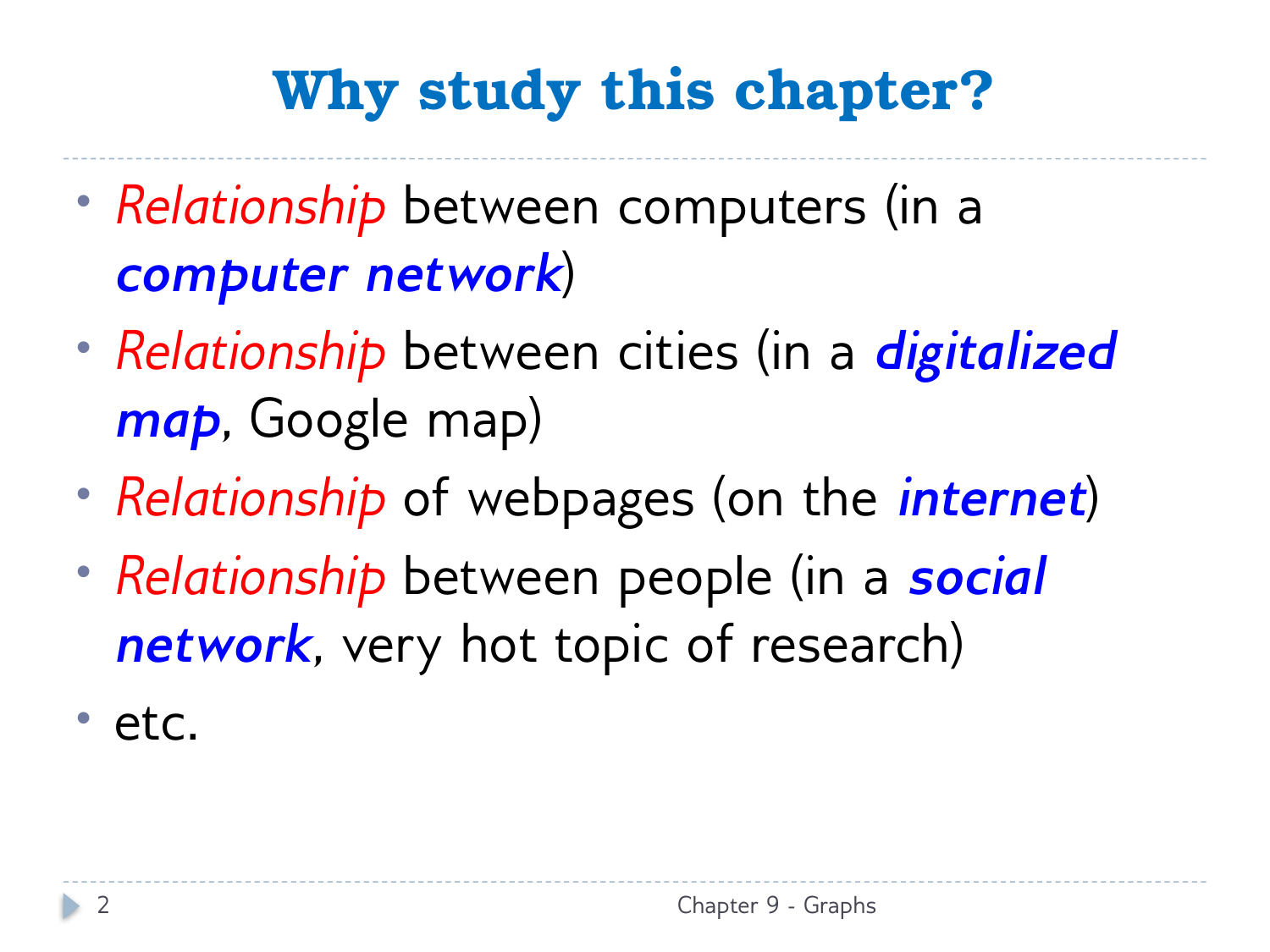

# Why study this chapter?
Relationship between computers (in a computer network)
Relationship between cities (in a digitalized map, Google map)
Relationship of webpages (on the internet)
Relationship between people (in a social network, very hot topic of research)
etc.

2
Chapter 9 - Graphs